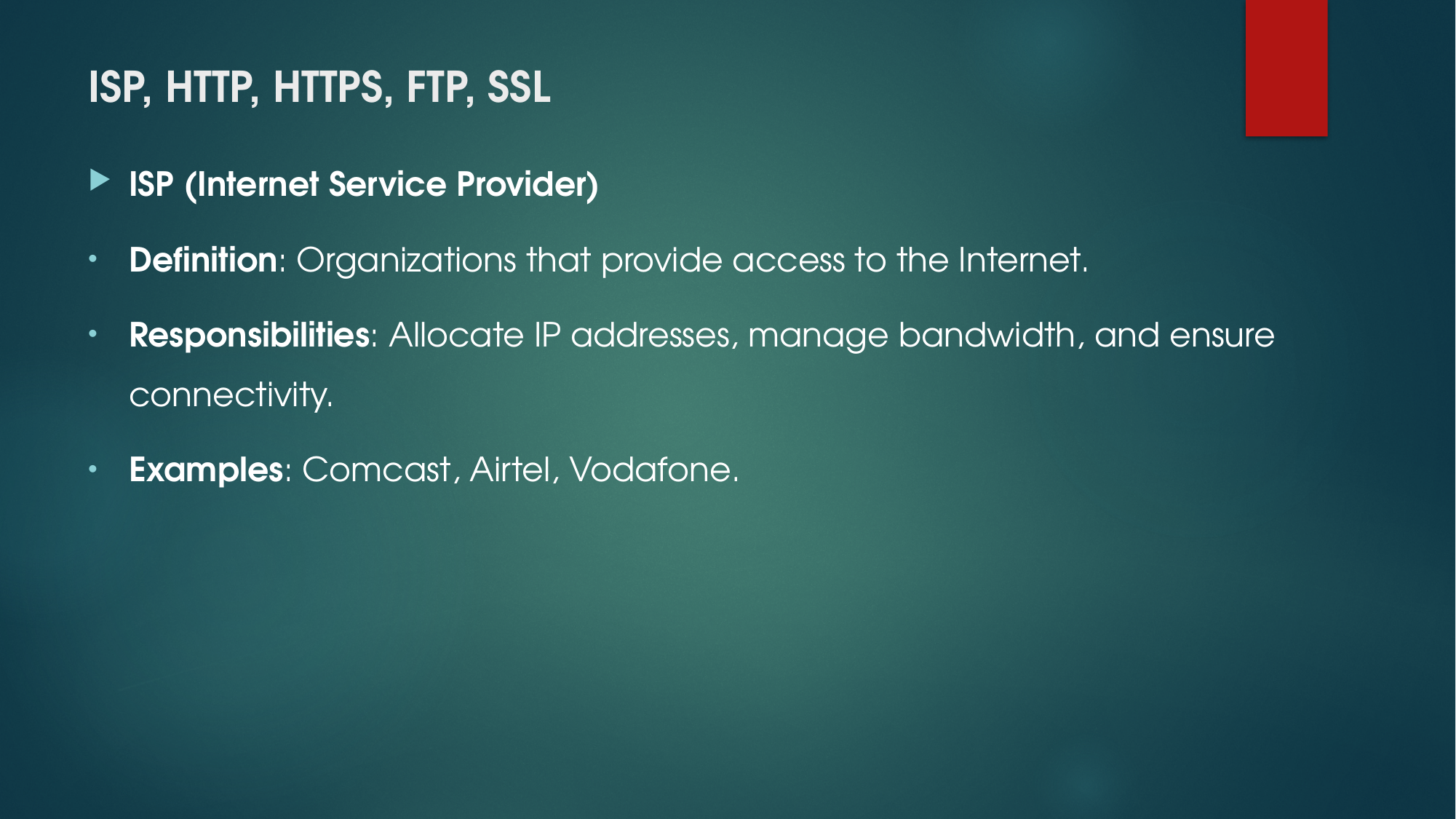

# ISP, HTTP, HTTPS, FTP, SSL
ISP (Internet Service Provider)
Definition: Organizations that provide access to the Internet.
Responsibilities: Allocate IP addresses, manage bandwidth, and ensure connectivity.
Examples: Comcast, Airtel, Vodafone.